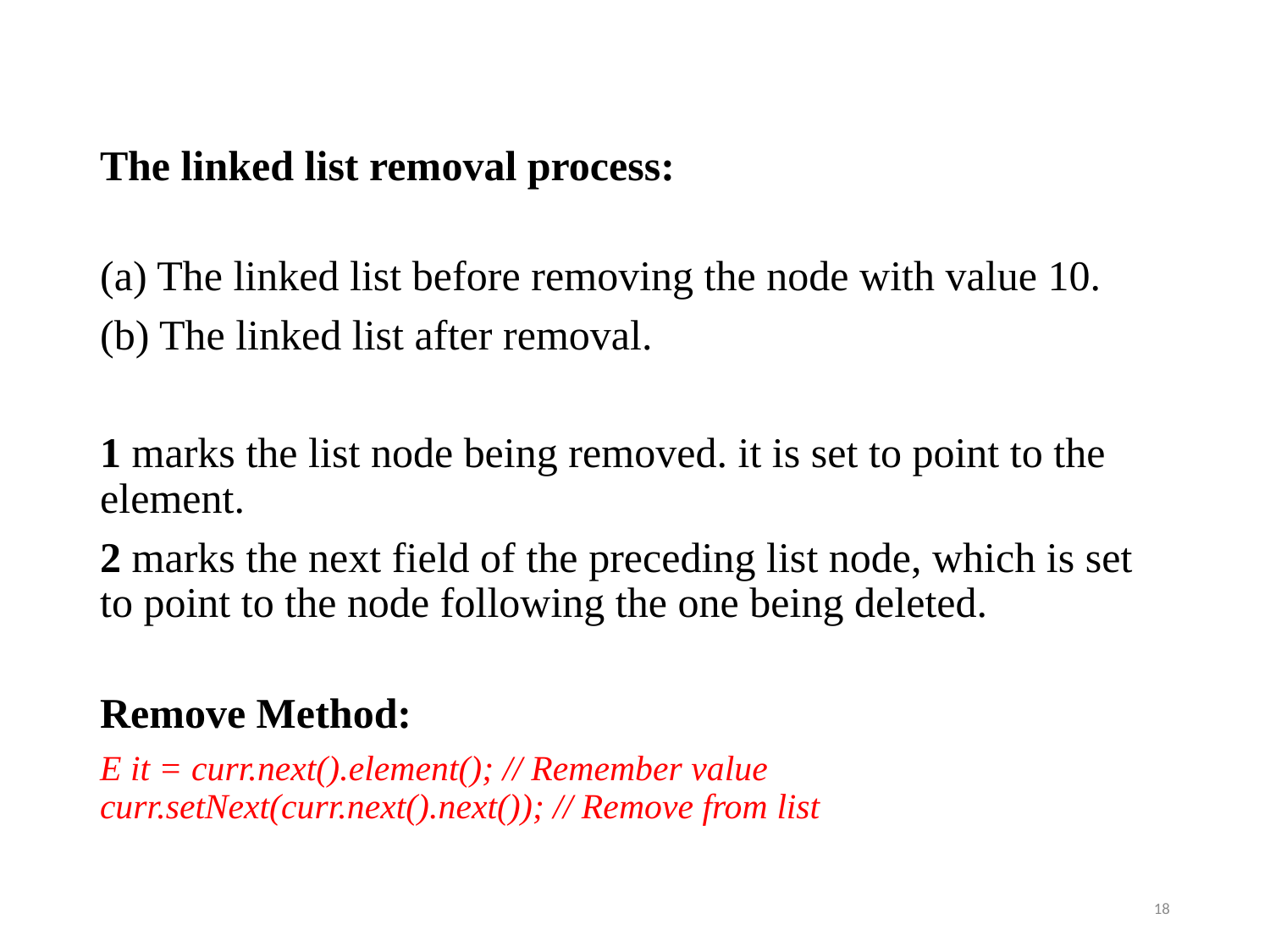

The linked list removal process:

(a) The linked list before removing the node with value 10.
(b) The linked list after removal.

1 marks the list node being removed. it is set to point to the element.
2 marks the next field of the preceding list node, which is set to point to the node following the one being deleted.

Remove Method:
E it = curr.next().element(); // Remember value curr.setNext(curr.next().next()); // Remove from list
18